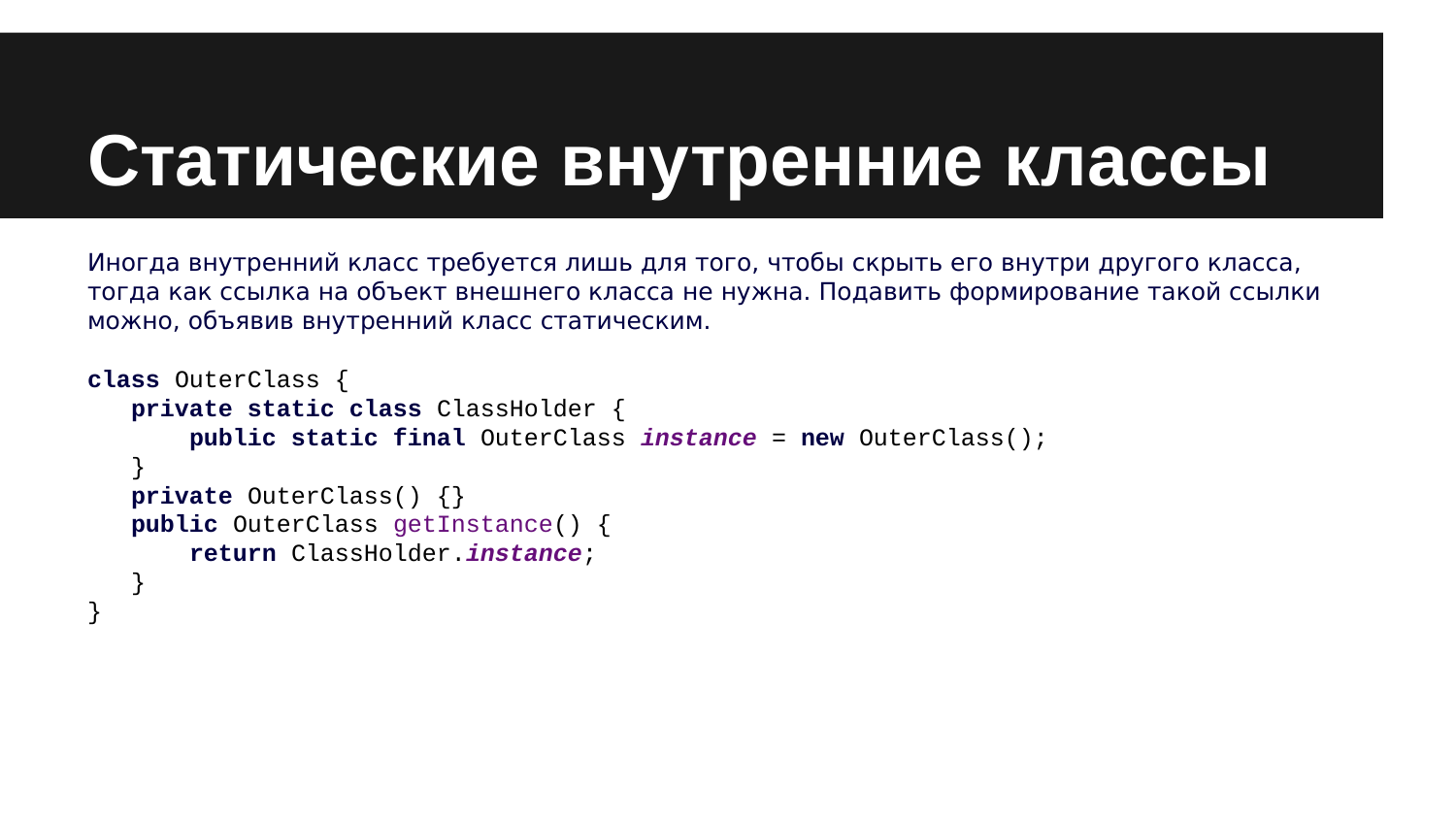

# Статические внутренние классы
Иногда внутренний класс требуется лишь для того, чтобы скрыть его внутри другого класса, тогда как ссылка на объект внешнего класса не нужна. Подавить формирование такой ссылки можно, объявив внутренний класс статическим.

class OuterClass {
   private static class ClassHolder {
       public static final OuterClass instance = new OuterClass();
   }
   private OuterClass() {}
   public OuterClass getInstance() {
       return ClassHolder.instance;
   }
}